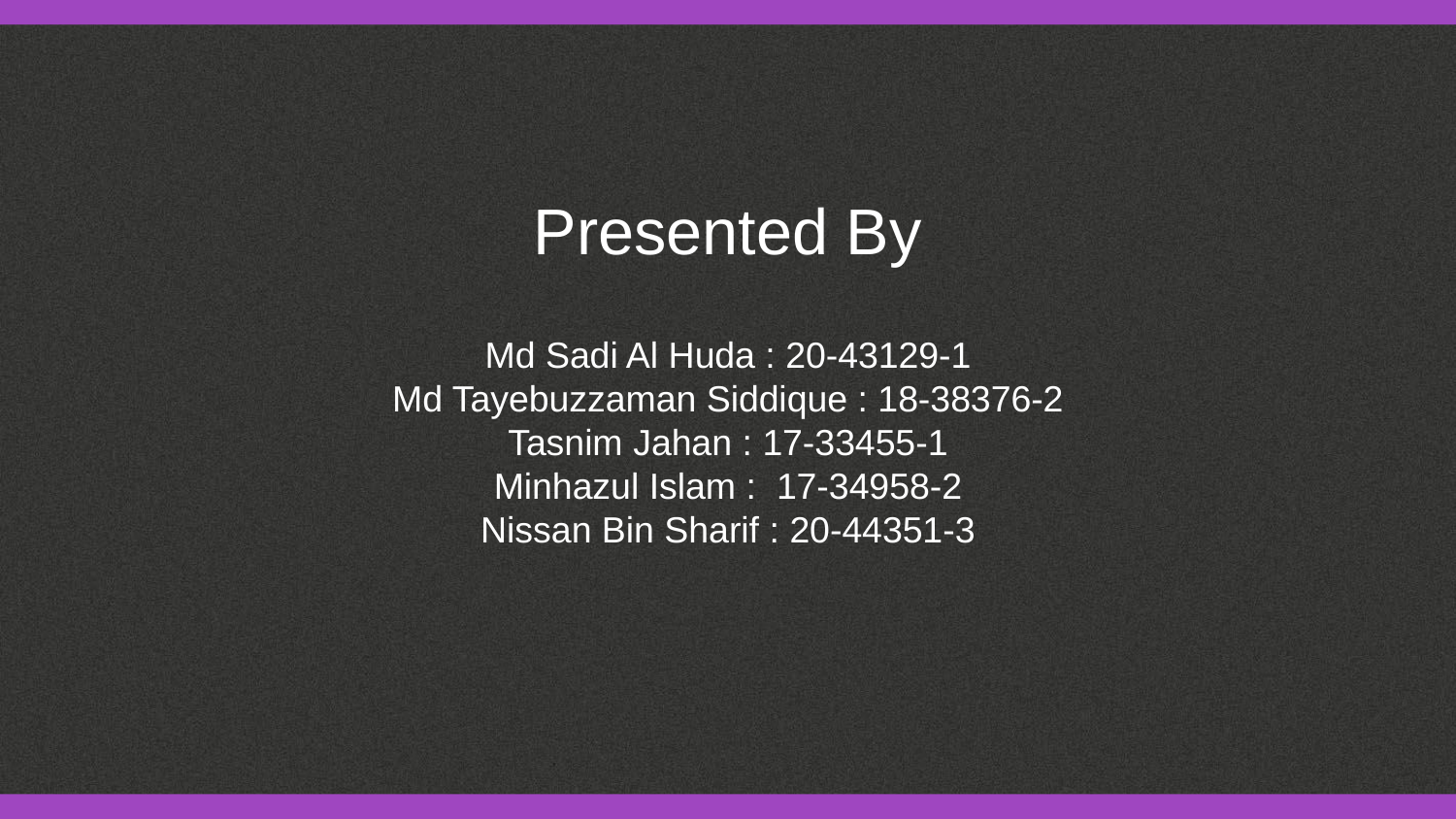

Md Sadi Al Huda : 20-43129-1
Md Tayebuzzaman Siddique : 18-38376-2
Tasnim Jahan : 17-33455-1
Minhazul Islam :  17-34958-2
Nissan Bin Sharif : 20-44351-3

# Presented By